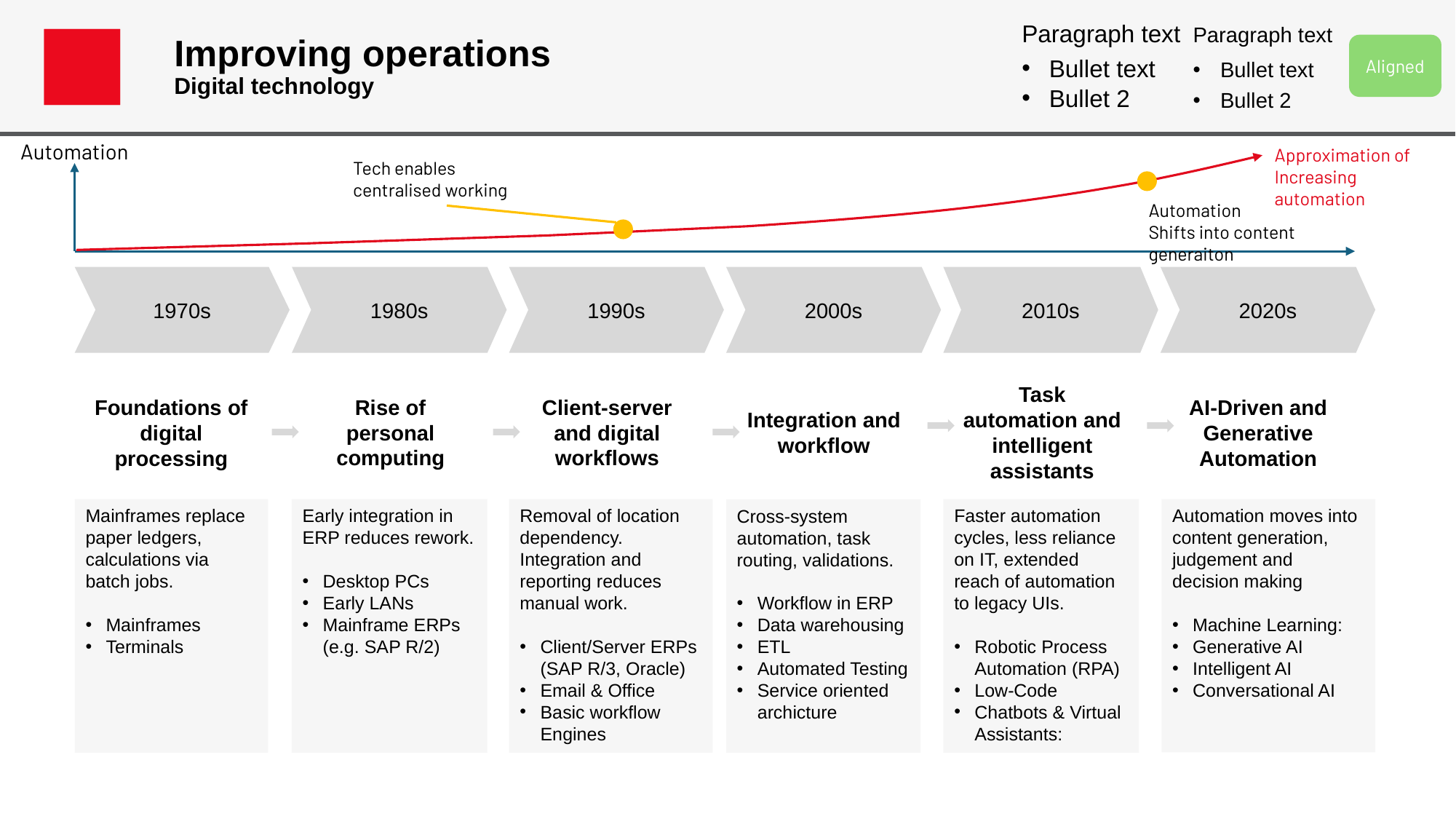

Paragraph text
Bullet text
Bullet 2
Paragraph text
Bullet text
Bullet 2
# Improving operations Digital technology

Aligned
Automation
Approximation of
Increasing automation
Tech enables centralised working

Automation
Shifts into content generaiton

1970s
1980s
1990s
2000s
2010s
2020s
Rise of personal computing
Client-server and digital workflows
Integration and workflow
Task automation and intelligent assistants
AI-Driven and Generative Automation
Foundations of digital processing

Mainframes replace paper ledgers, calculations via batch jobs.

Mainframes
Terminals
Removal of location dependency. Integration and reporting reduces manual work.

Client/Server ERPs (SAP R/3, Oracle)
Email & Office
Basic workflow Engines
Automation moves into content generation, judgement and decision making

Machine Learning:
Generative AI
Intelligent AI
Conversational AI
Early integration in ERP reduces rework.

Desktop PCs
Early LANs
Mainframe ERPs (e.g. SAP R/2)
Faster automation cycles, less reliance on IT, extended reach of automation to legacy UIs.

Robotic Process Automation (RPA)
Low-Code
Chatbots & Virtual Assistants:
Cross-system automation, task routing, validations.

Workflow in ERP
Data warehousing
ETL
Automated Testing
Service oriented archicture